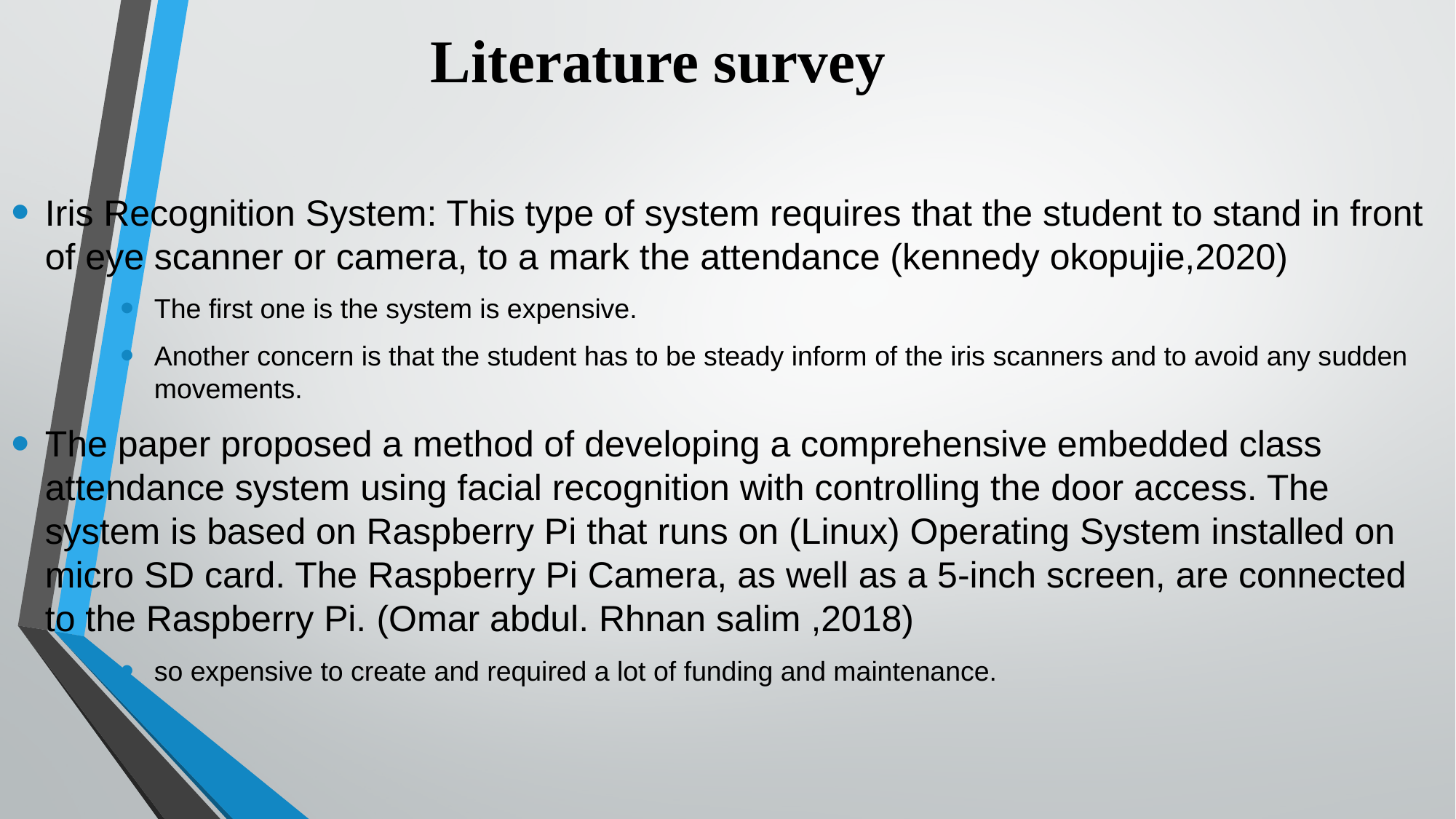

# Literature survey

Iris Recognition System: This type of system requires that the student to stand in front of eye scanner or camera, to a mark the attendance (kennedy okopujie,2020)
The first one is the system is expensive.
Another concern is that the student has to be steady inform of the iris scanners and to avoid any sudden movements.
The paper proposed a method of developing a comprehensive embedded class attendance system using facial recognition with controlling the door access. The system is based on Raspberry Pi that runs on (Linux) Operating System installed on micro SD card. The Raspberry Pi Camera, as well as a 5-inch screen, are connected to the Raspberry Pi. (Omar abdul. Rhnan salim ,2018)
so expensive to create and required a lot of funding and maintenance.